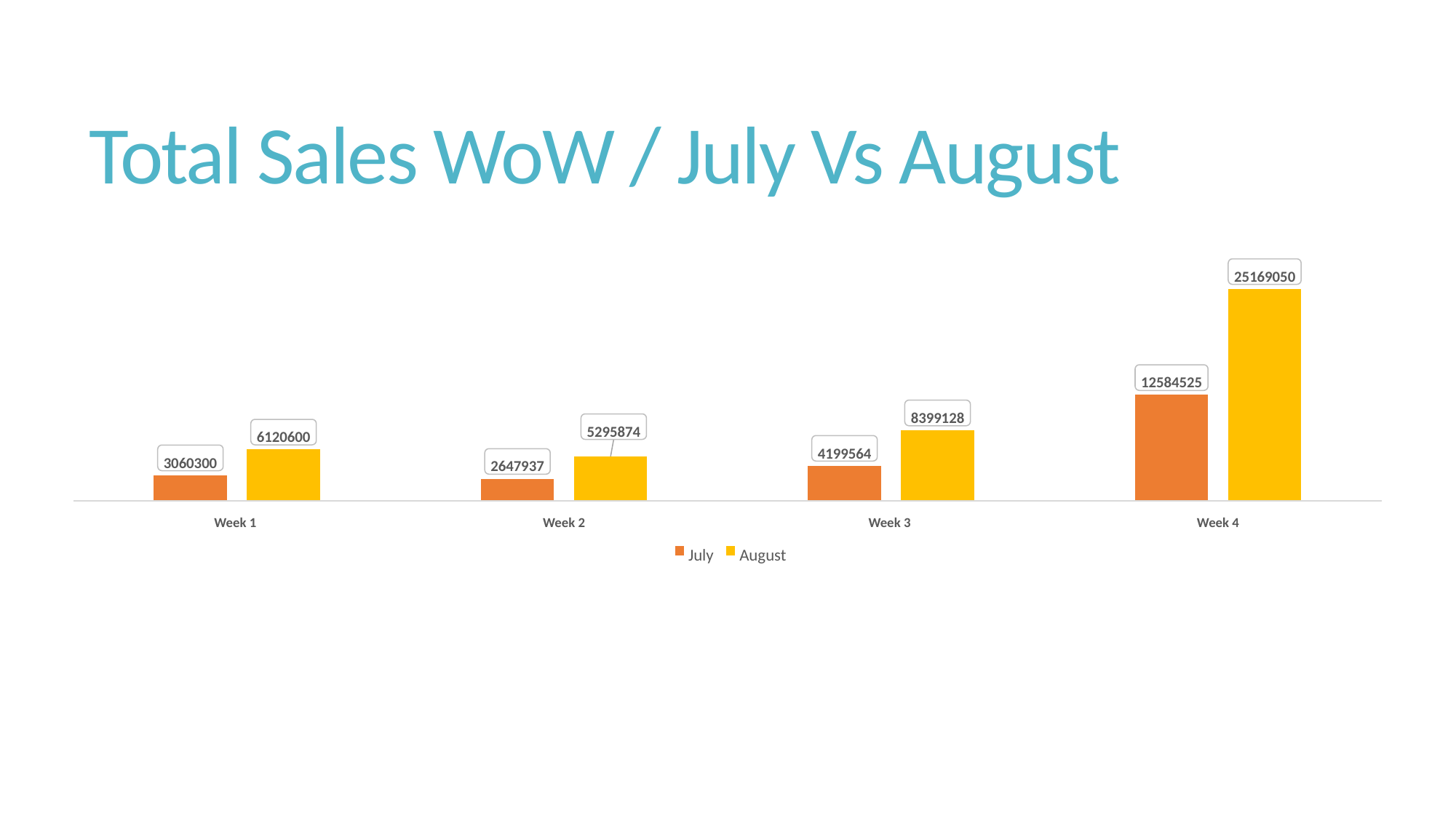

# Total Sales WoW / July Vs August

25169050

12584525

8399128

5295874
6120600

4199564

3060300
2647937

Week 1
Week 2
Week 3
Week 4
July
August